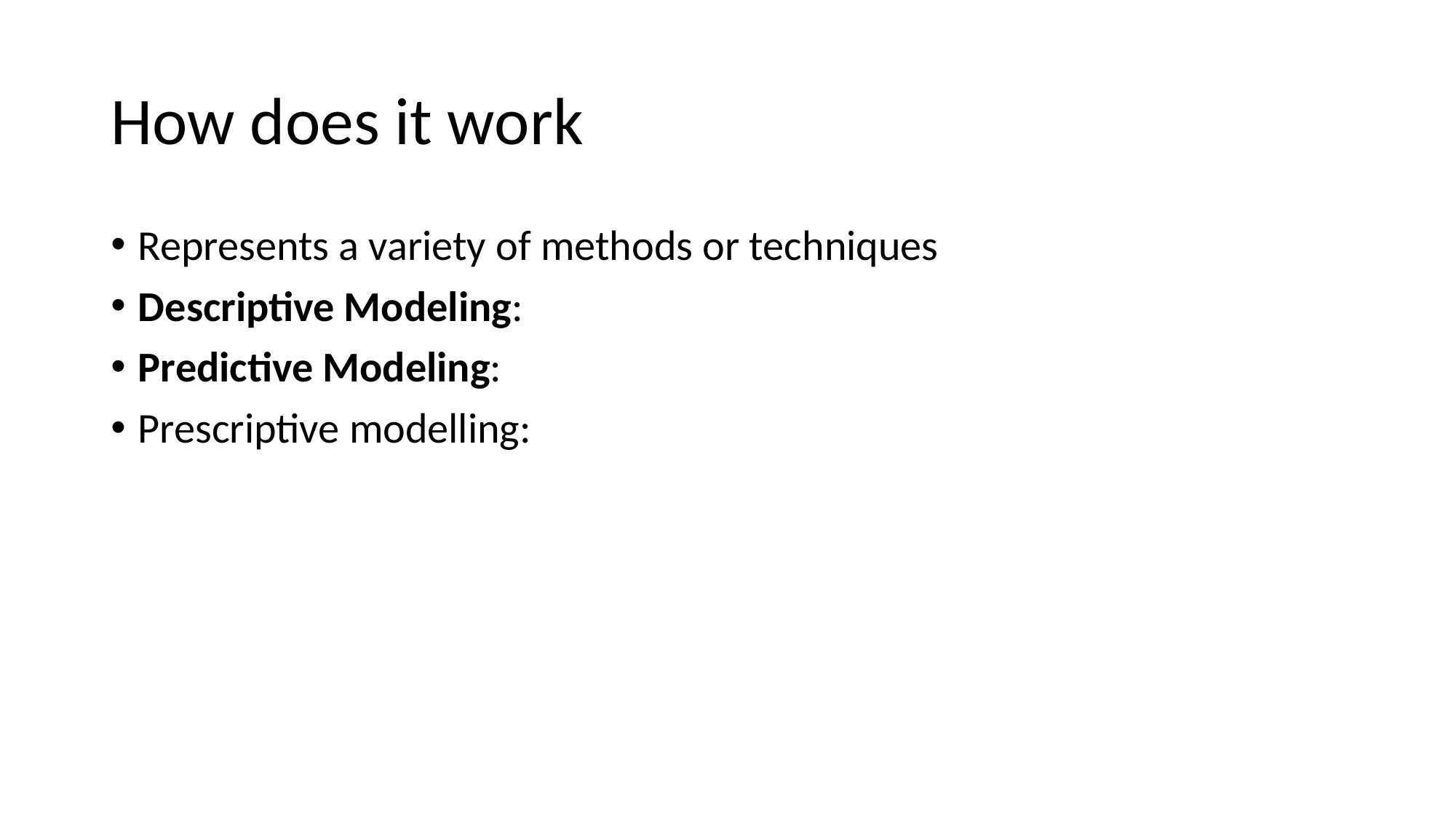

# How does it work
Represents a variety of methods or techniques
Descriptive Modeling:
Predictive Modeling:
Prescriptive modelling: